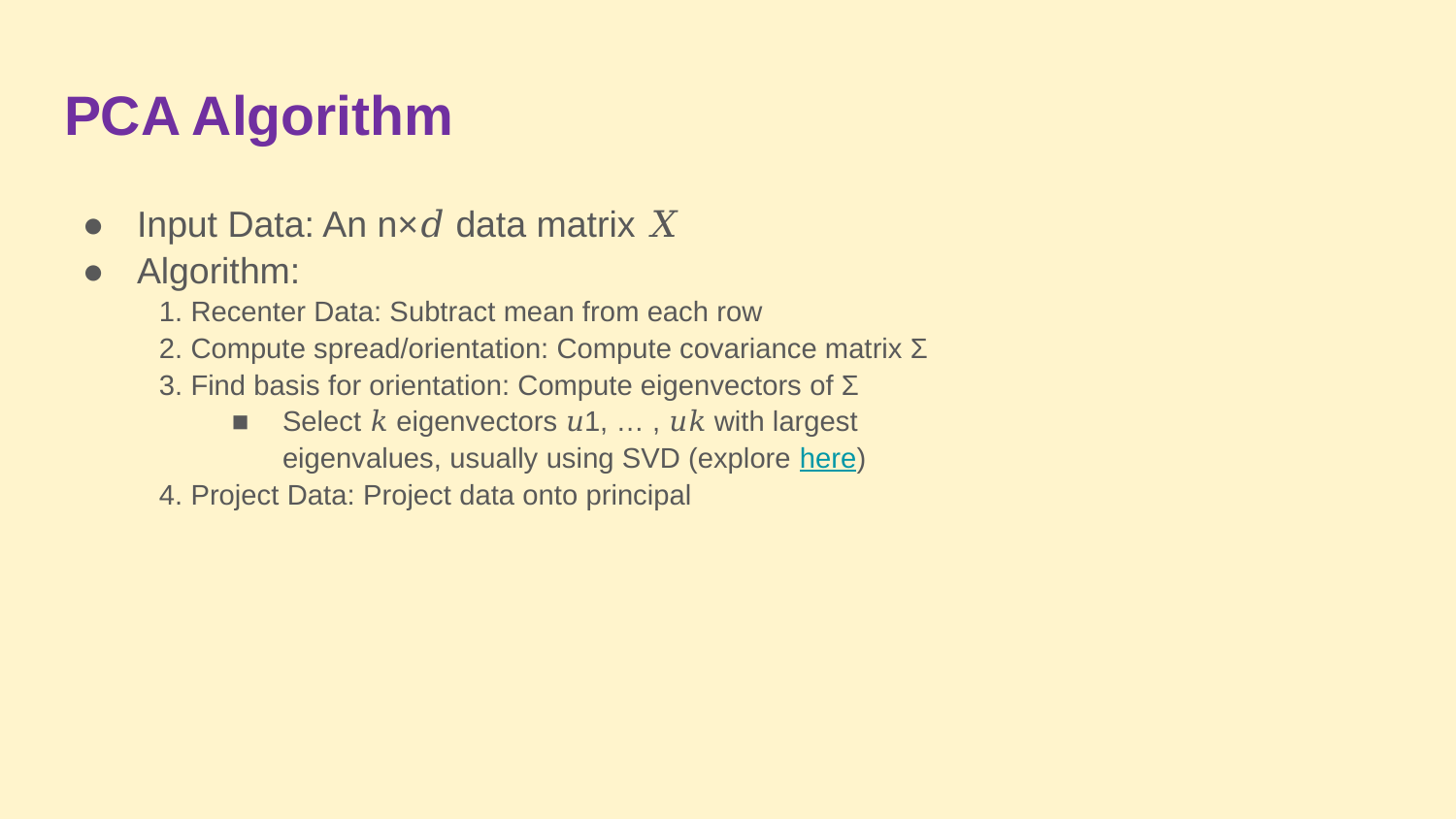

# PCA Algorithm
Input Data: An n×𝑑 data matrix 𝑋
Algorithm:
1. Recenter Data: Subtract mean from each row
2. Compute spread/orientation: Compute covariance matrix Σ
3. Find basis for orientation: Compute eigenvectors of Σ
Select 𝑘 eigenvectors 𝑢1, … , 𝑢𝑘 with largest eigenvalues, usually using SVD (explore here)
4. Project Data: Project data onto principal